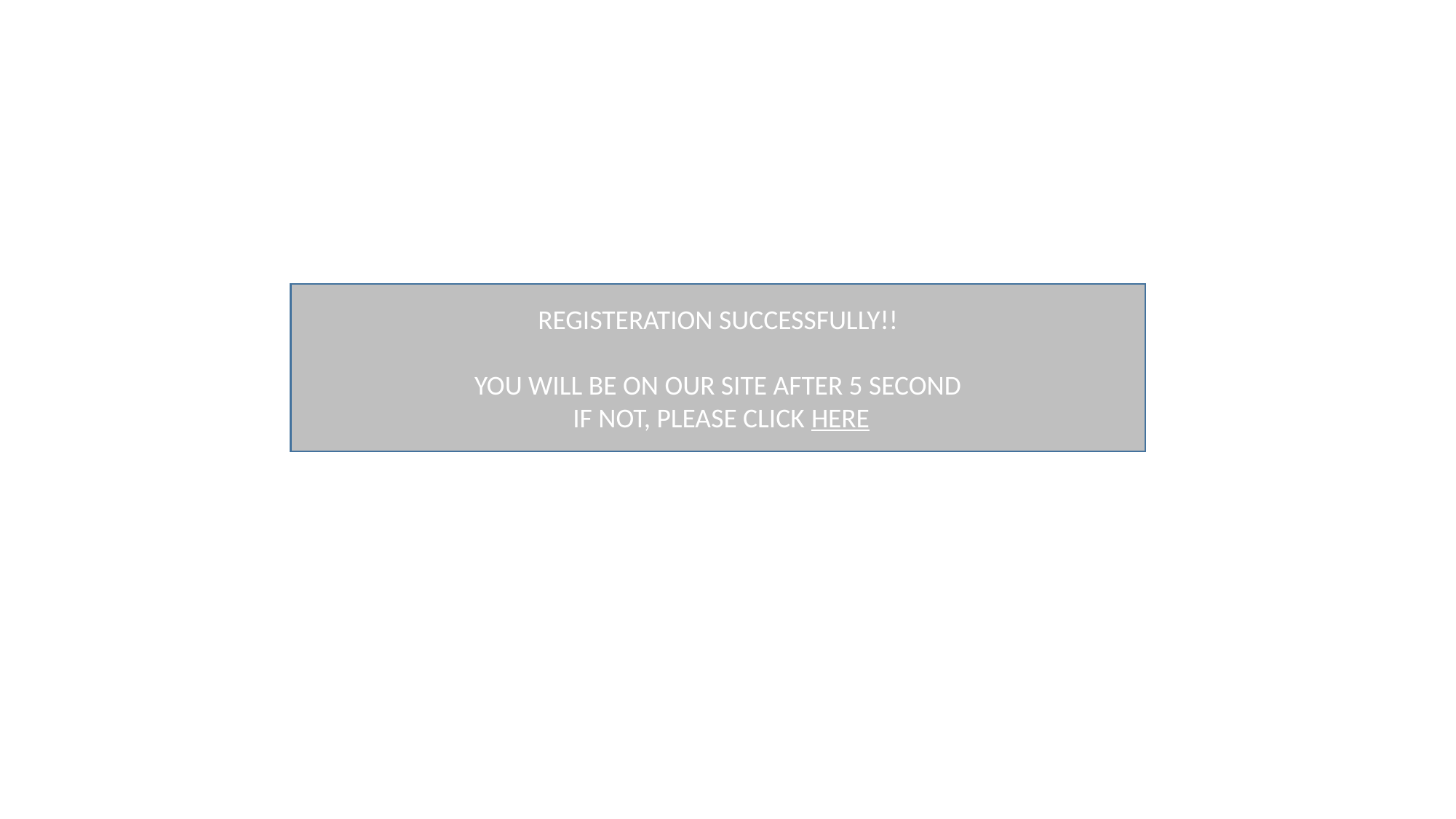

REGISTERATION SUCCESSFULLY!!

YOU WILL BE ON OUR SITE AFTER 5 SECOND
 IF NOT, PLEASE CLICK HERE